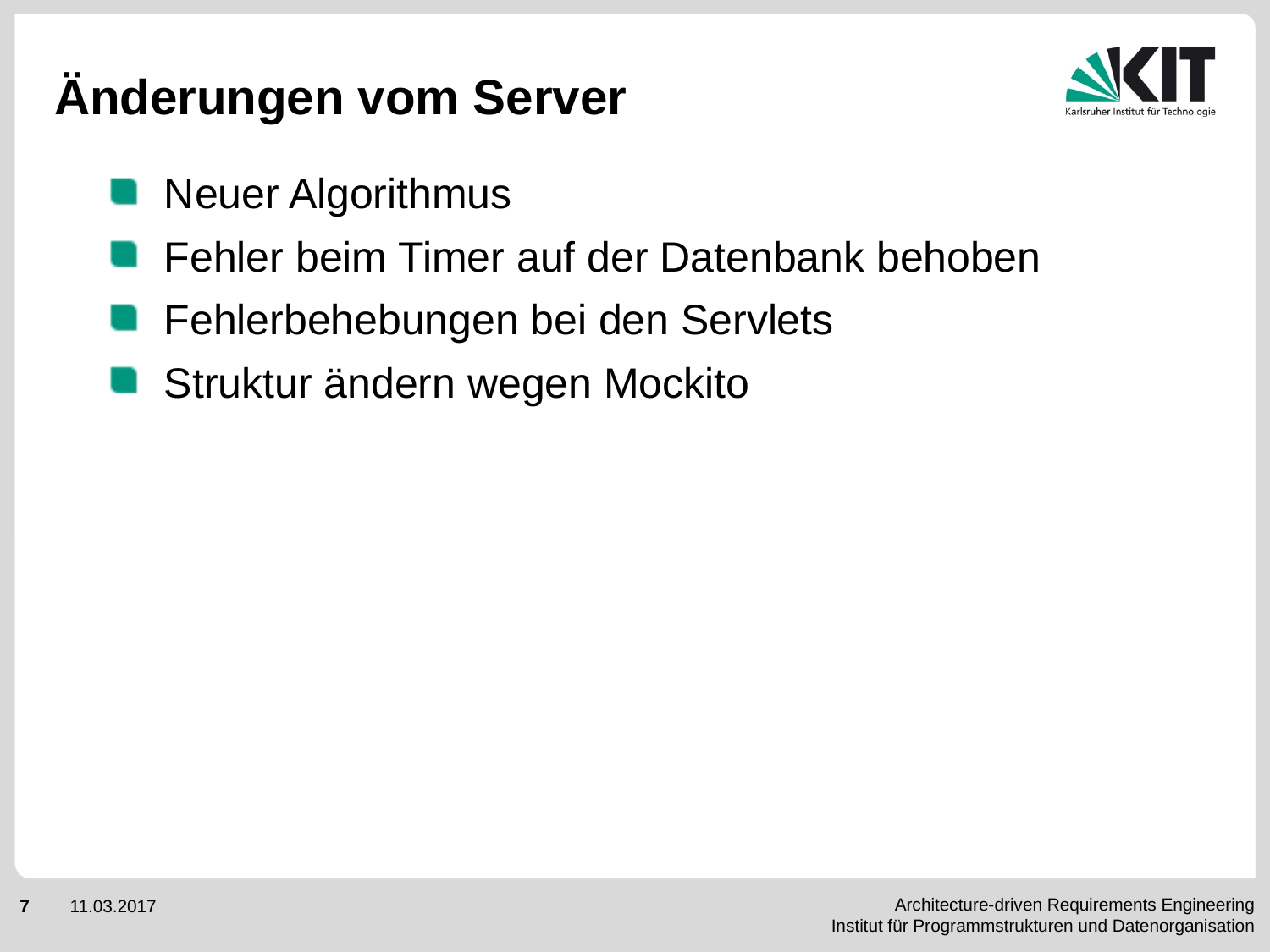

# Änderungen vom Server
Neuer Algorithmus
Fehler beim Timer auf der Datenbank behoben
Fehlerbehebungen bei den Servlets
Struktur ändern wegen Mockito